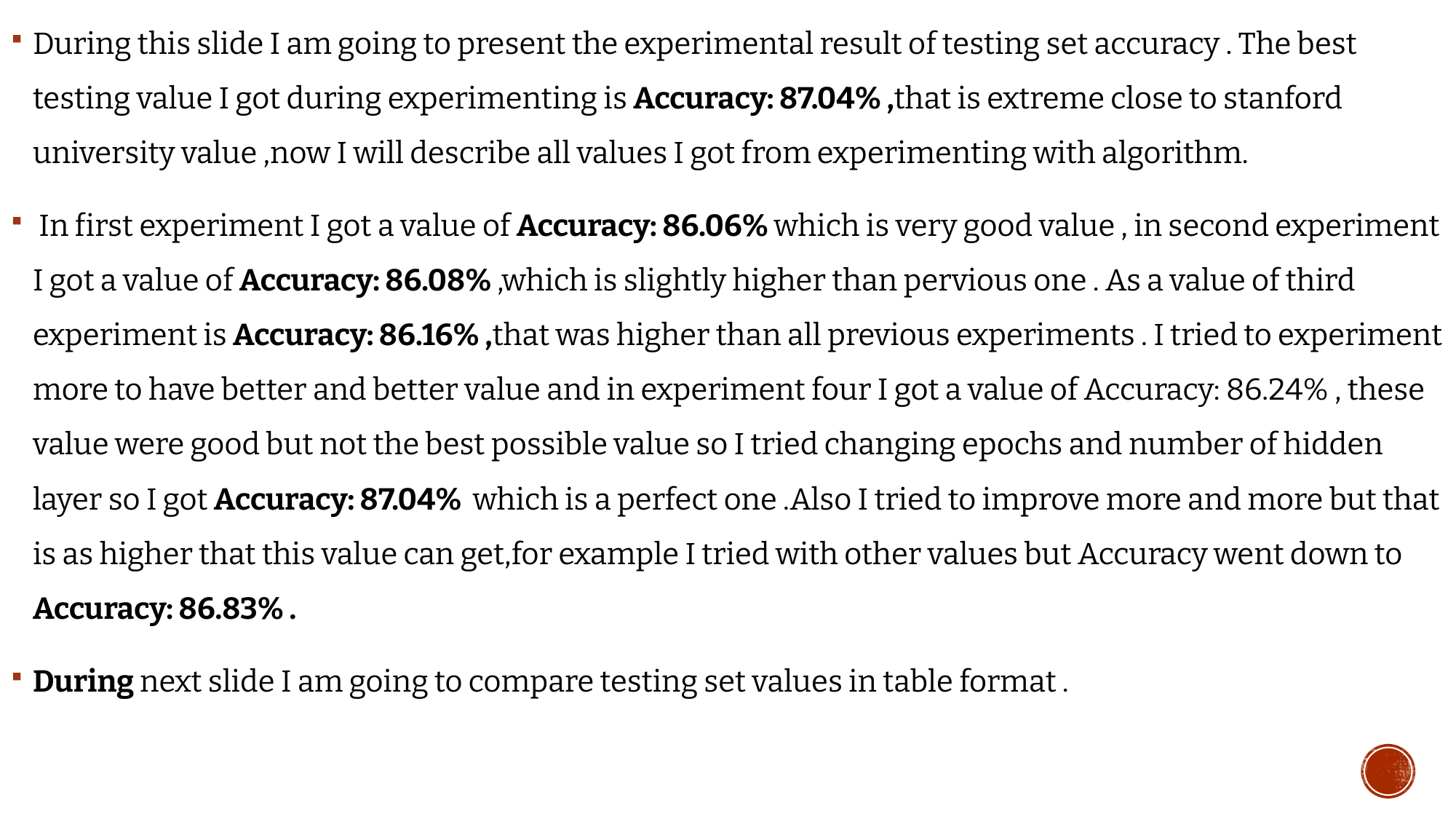

During this slide I am going to present the experimental result of testing set accuracy . The best testing value I got during experimenting is Accuracy: 87.04% ,that is extreme close to stanford university value ,now I will describe all values I got from experimenting with algorithm.
 In first experiment I got a value of Accuracy: 86.06% which is very good value , in second experiment I got a value of Accuracy: 86.08% ,which is slightly higher than pervious one . As a value of third experiment is Accuracy: 86.16% ,that was higher than all previous experiments . I tried to experiment more to have better and better value and in experiment four I got a value of Accuracy: 86.24% , these value were good but not the best possible value so I tried changing epochs and number of hidden layer so I got Accuracy: 87.04%  which is a perfect one .Also I tried to improve more and more but that is as higher that this value can get,for example I tried with other values but Accuracy went down to Accuracy: 86.83% .
During next slide I am going to compare testing set values in table format .